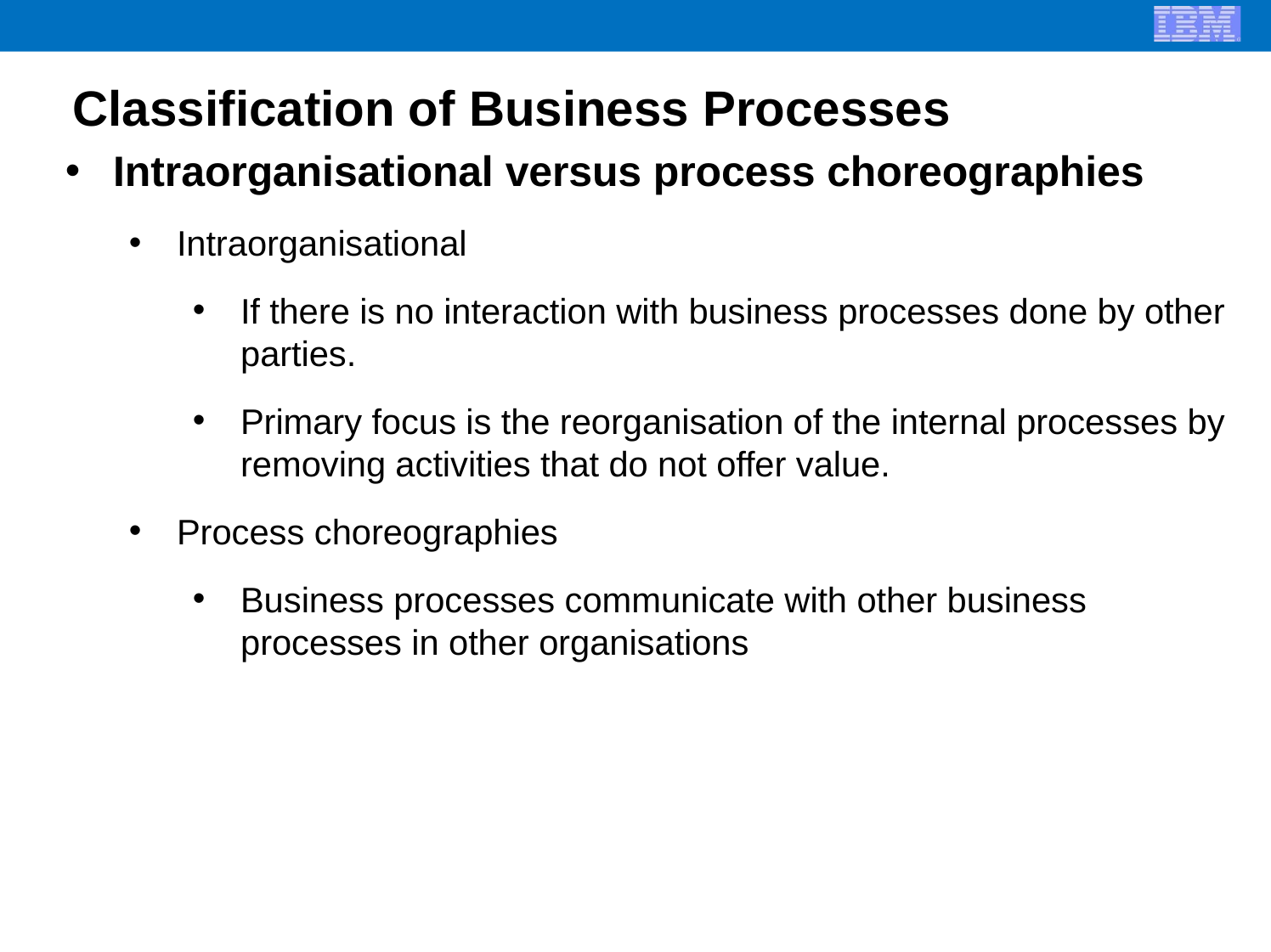

Classification of Business Processes
Intraorganisational versus process choreographies
Intraorganisational
If there is no interaction with business processes done by other parties.
Primary focus is the reorganisation of the internal processes by removing activities that do not offer value.
Process choreographies
Business processes communicate with other business processes in other organisations